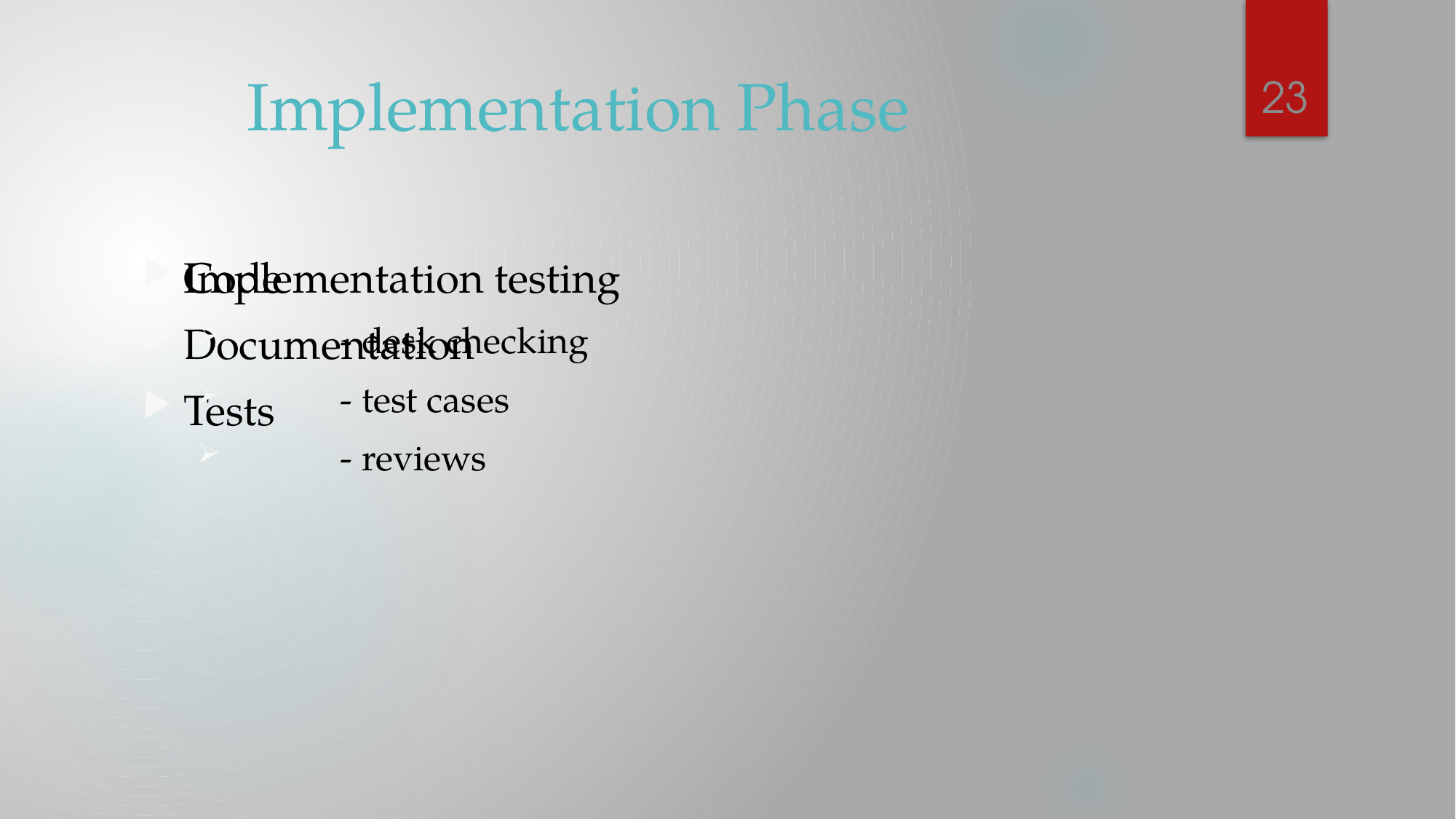

23
# Implementation Phase
Implementation testing
	- desk checking
	- test cases
	- reviews
Code
Documentation
Tests